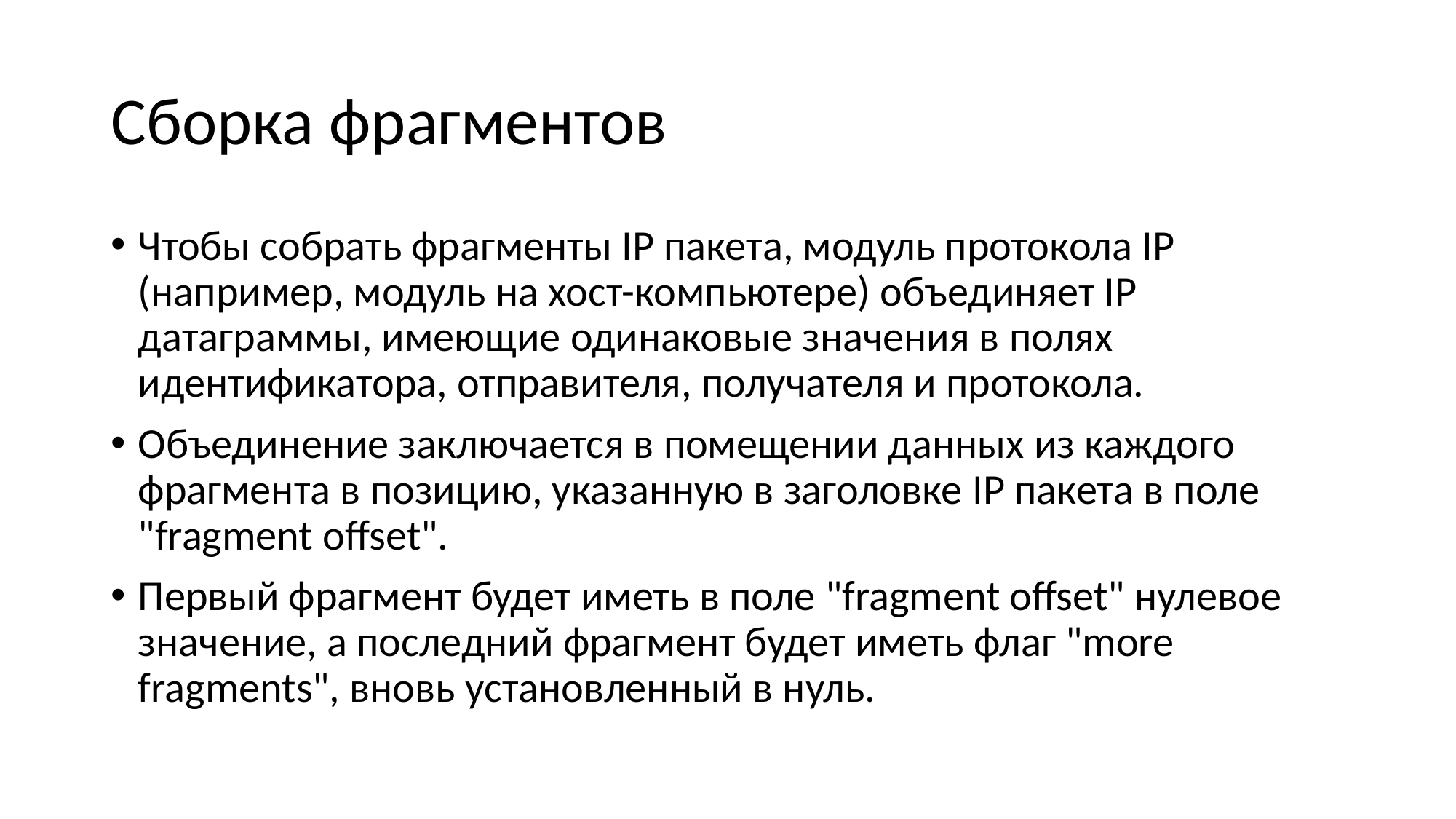

# Сборка фрагментов
Чтобы собрать фрагменты IP пакета, модуль протокола IP (например, модуль на хост-компьютере) объединяет IP датаграммы, имеющие одинаковые значения в полях идентификатора, отправителя, получателя и протокола.
Объединение заключается в помещении данных из каждого фрагмента в позицию, указанную в заголовке IP пакета в поле "fragment offset".
Первый фрагмент будет иметь в поле "fragment offset" нулевое значение, а последний фрагмент будет иметь флаг "more fragments", вновь установленный в нуль.